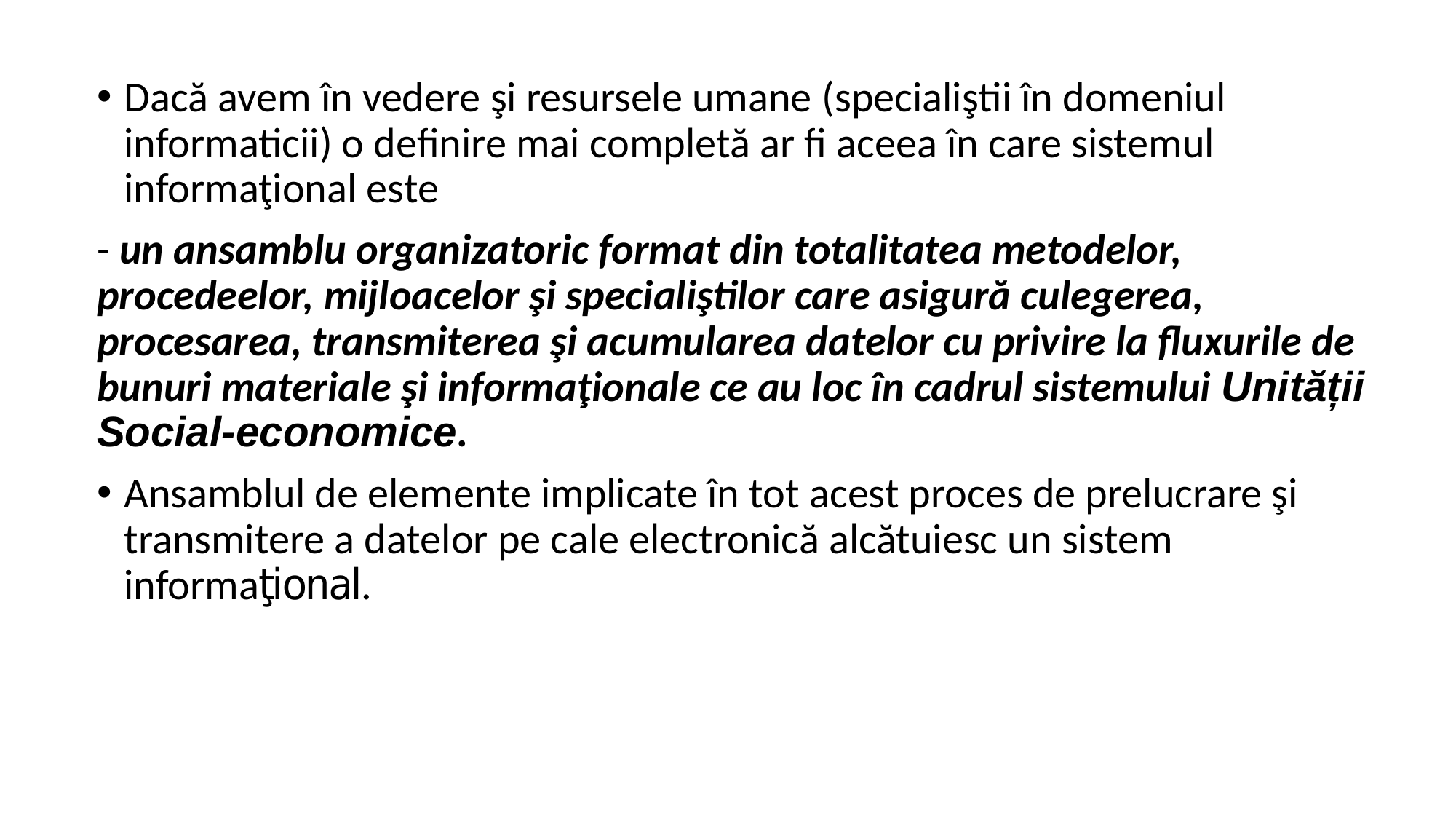

Dacă avem în vedere şi resursele umane (specialiştii în domeniul informaticii) o definire mai completă ar fi aceea în care sistemul informaţional este
- un ansamblu organizatoric format din totalitatea metodelor, procedeelor, mijloacelor şi specialiştilor care asigură culegerea, procesarea, transmiterea şi acumularea datelor cu privire la fluxurile de bunuri materiale şi informaţionale ce au loc în cadrul sistemului Unității Social-economice.
Ansamblul de elemente implicate în tot acest proces de prelucrare şi transmitere a datelor pe cale electronică alcătuiesc un sistem informaţional.